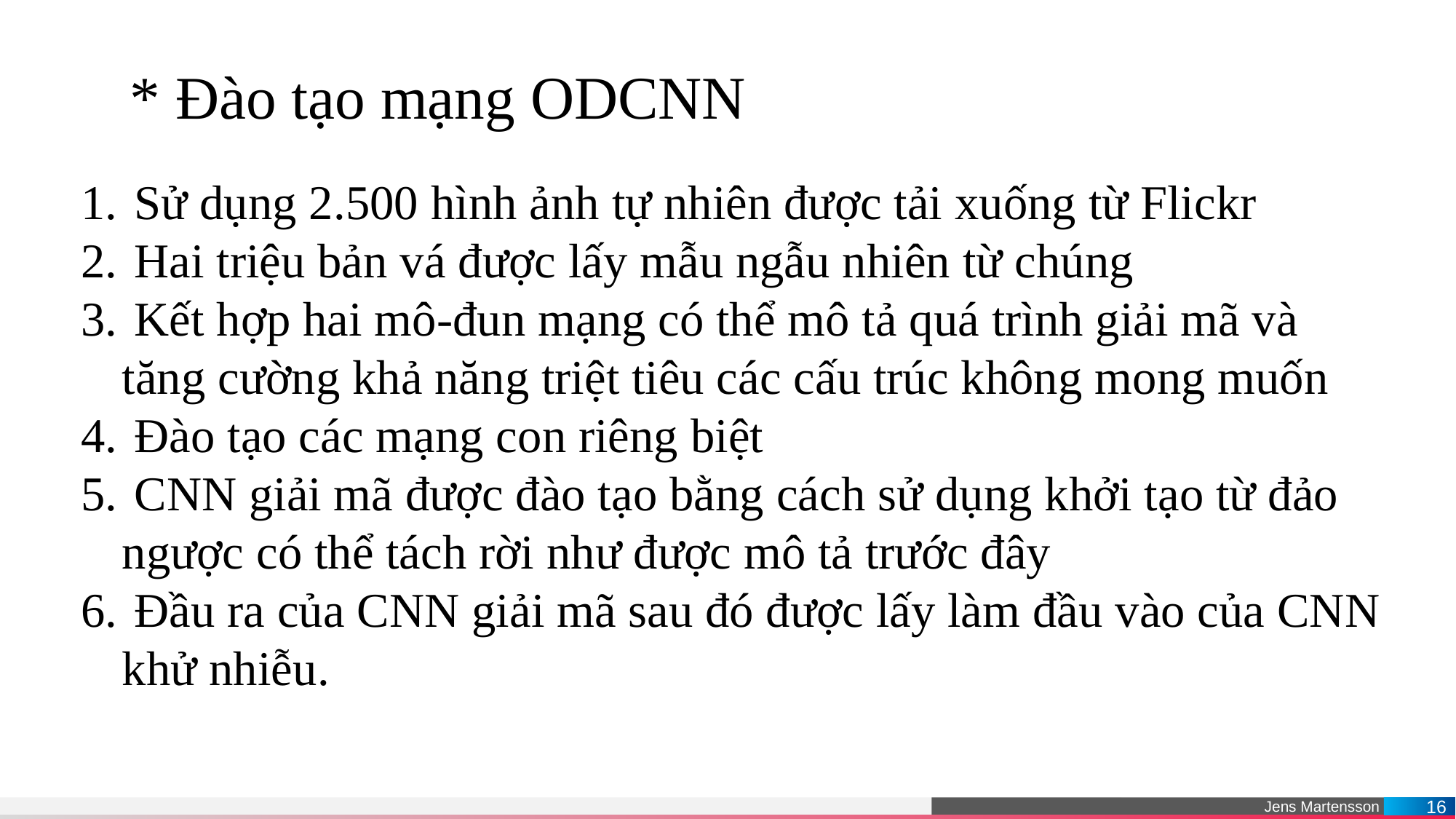

* Đào tạo mạng ODCNN
 Sử dụng 2.500 hình ảnh tự nhiên được tải xuống từ Flickr
 Hai triệu bản vá được lấy mẫu ngẫu nhiên từ chúng
 Kết hợp hai mô-đun mạng có thể mô tả quá trình giải mã và tăng cường khả năng triệt tiêu các cấu trúc không mong muốn
 Đào tạo các mạng con riêng biệt
 CNN giải mã được đào tạo bằng cách sử dụng khởi tạo từ đảo ngược có thể tách rời như được mô tả trước đây
 Đầu ra của CNN giải mã sau đó được lấy làm đầu vào của CNN khử nhiễu.
16